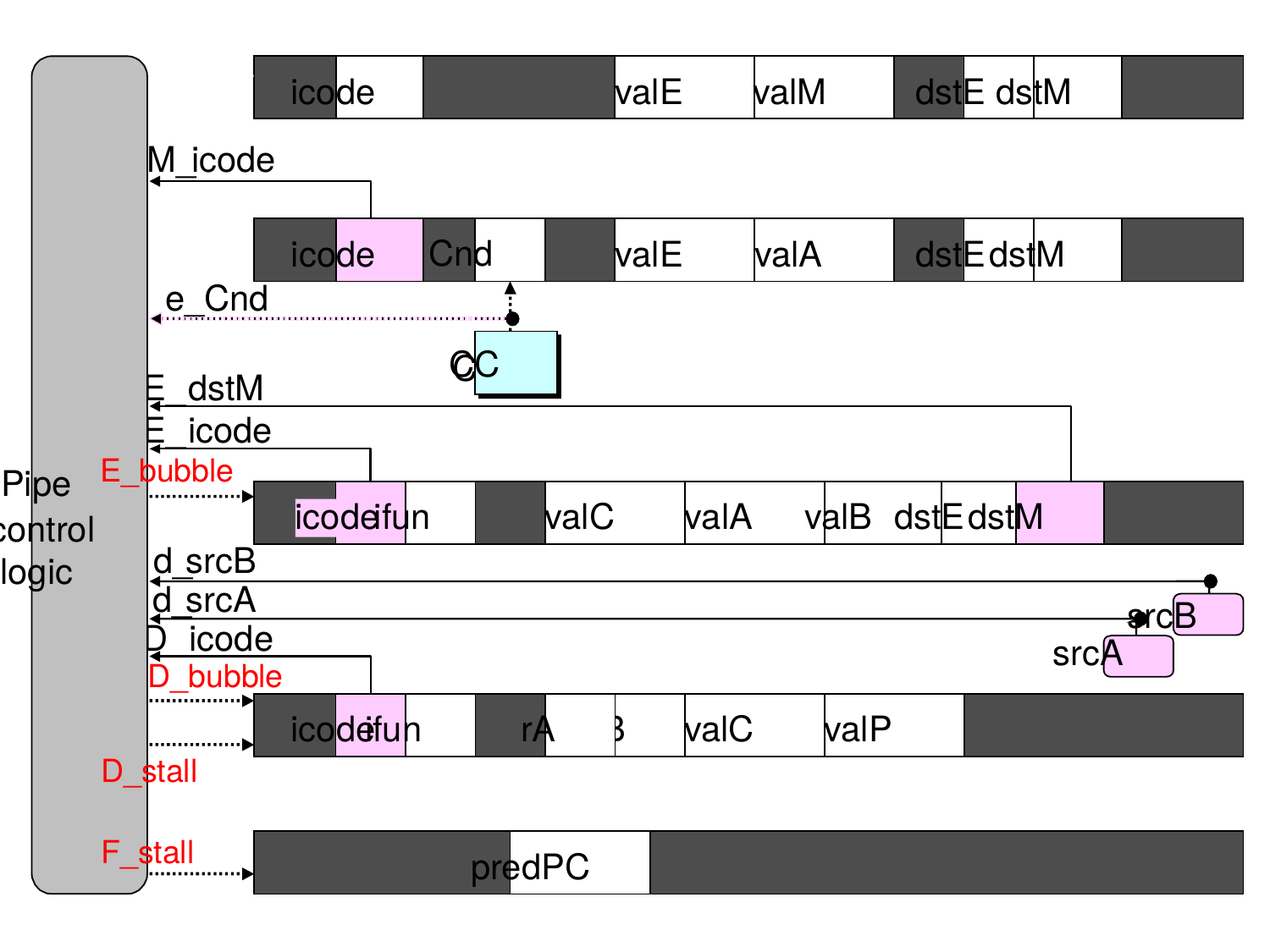

W
icode
valE
valM
dstE
dstM

M_
icode

M
icode
Cnd
valE
valA
dstE
dstM
e_Cnd

CC
CC

E_
dstM

E_
icode

E_bubble
Pipe

E
icode
ifun
valC
valA
valB
dstE
dstM
control
d_
srcB

logic

d_
srcA

srcB

D_
icode

srcA

D_bubble

D
icode
ifun
rA
rB
valC
valP

D_stall

F_stall
F
predPC
28